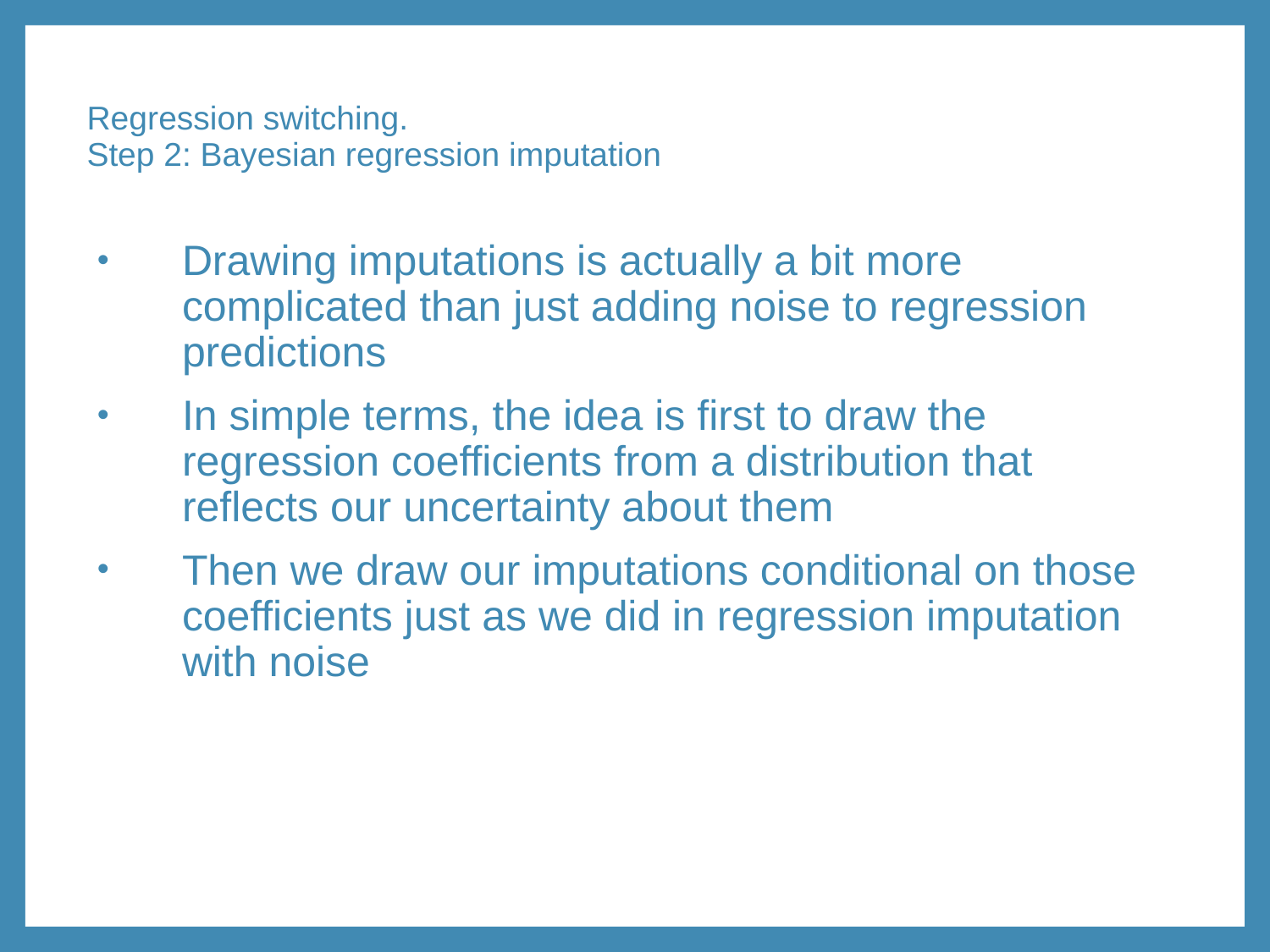

# Regression switching. Step 2: Bayesian regression imputation
Drawing imputations is actually a bit more complicated than just adding noise to regression predictions
In simple terms, the idea is first to draw the regression coefficients from a distribution that reflects our uncertainty about them
Then we draw our imputations conditional on those coefficients just as we did in regression imputation with noise